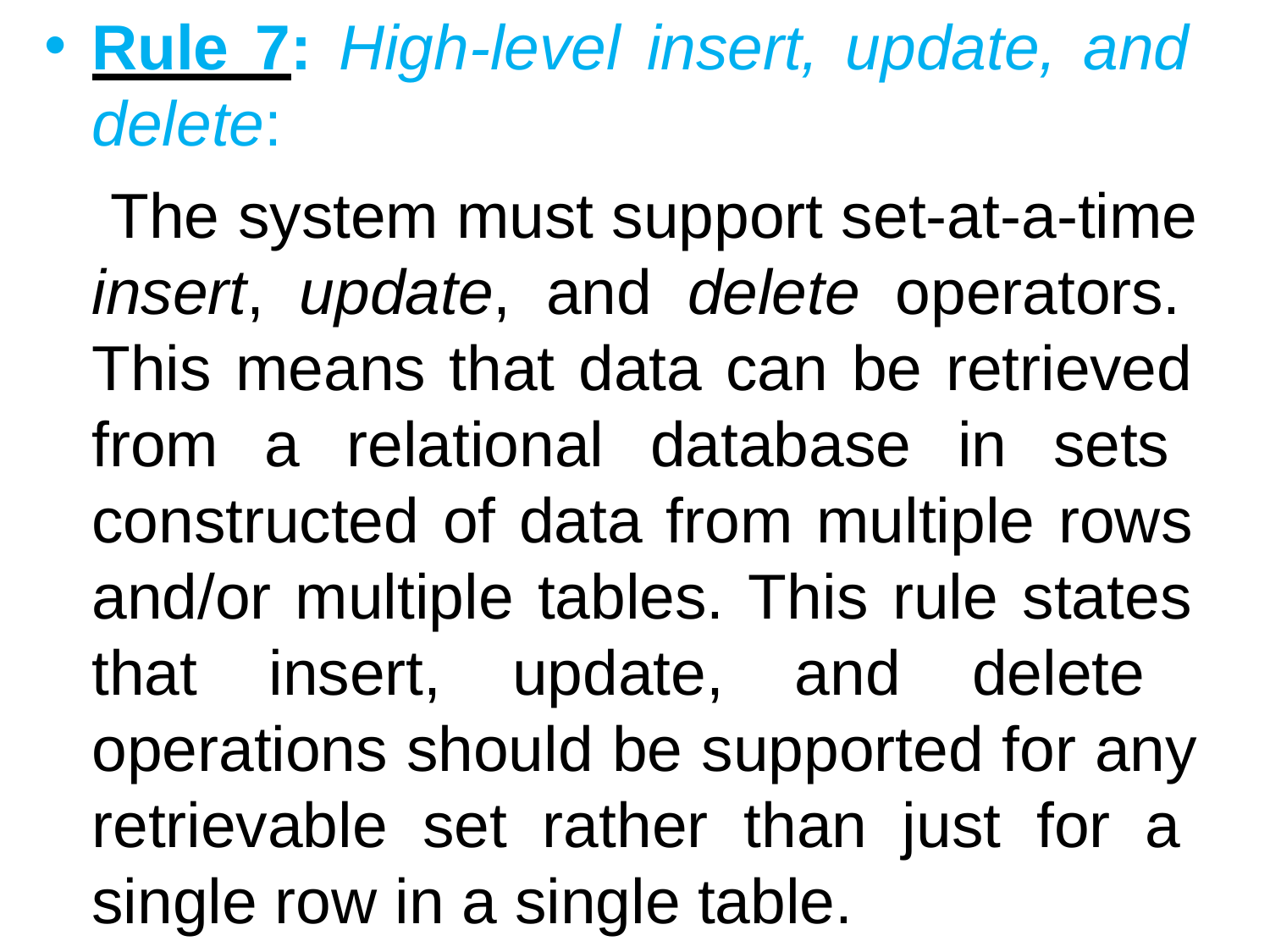

Rule 7: High-level insert, update, and  delete:
The system must support set-at-a-time  insert, update, and delete operators.  This means that data can be retrieved  from a relational database in sets  constructed of data from multiple rows  and/or multiple tables. This rule states  that insert, update, and delete  operations should be supported for any  retrievable set rather than just for a  single row in a single table.